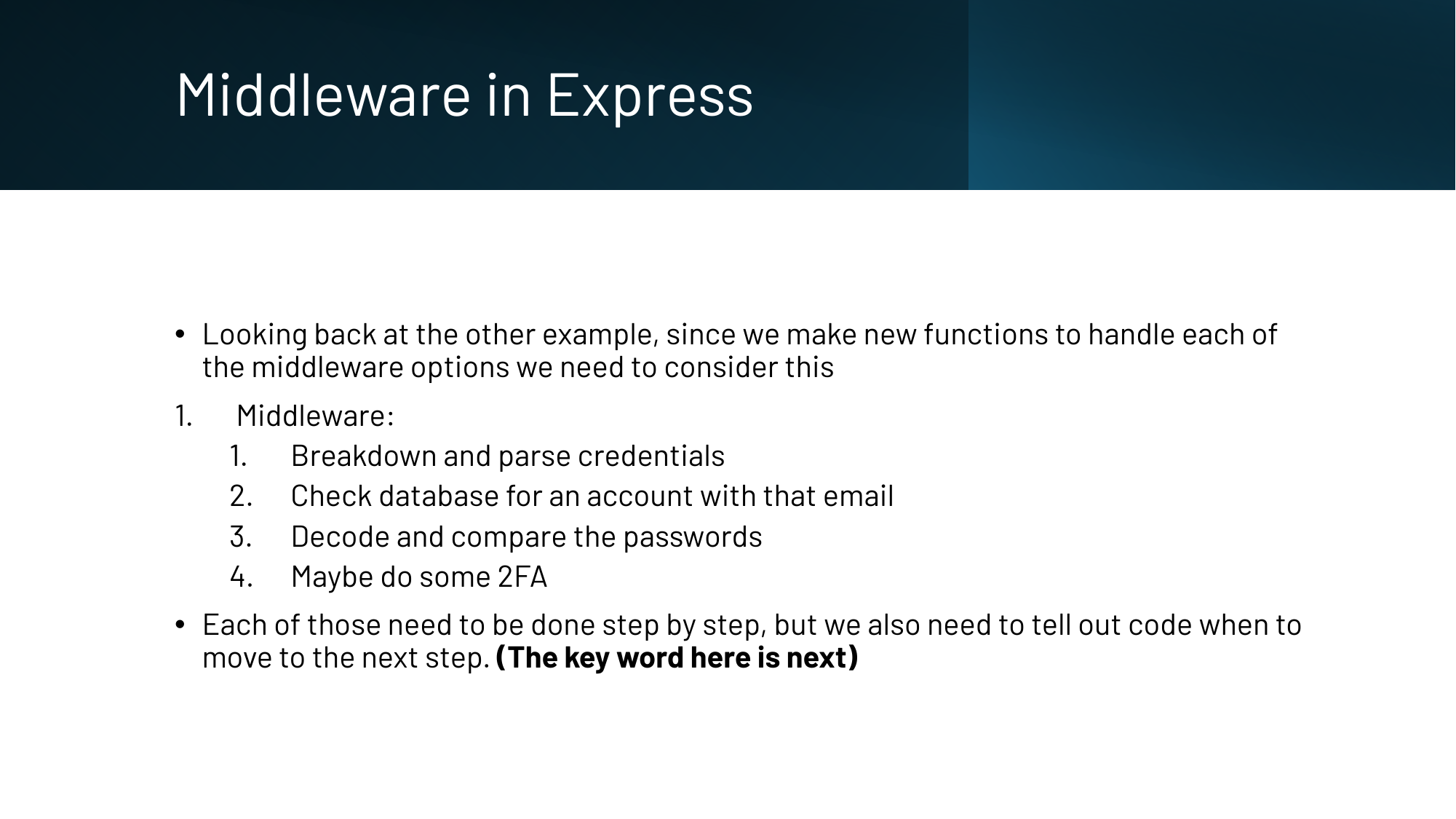

# Middleware in Express
Looking back at the other example, since we make new functions to handle each of the middleware options we need to consider this
Middleware:
Breakdown and parse credentials
Check database for an account with that email
Decode and compare the passwords
Maybe do some 2FA
Each of those need to be done step by step, but we also need to tell out code when to move to the next step. (The key word here is next)